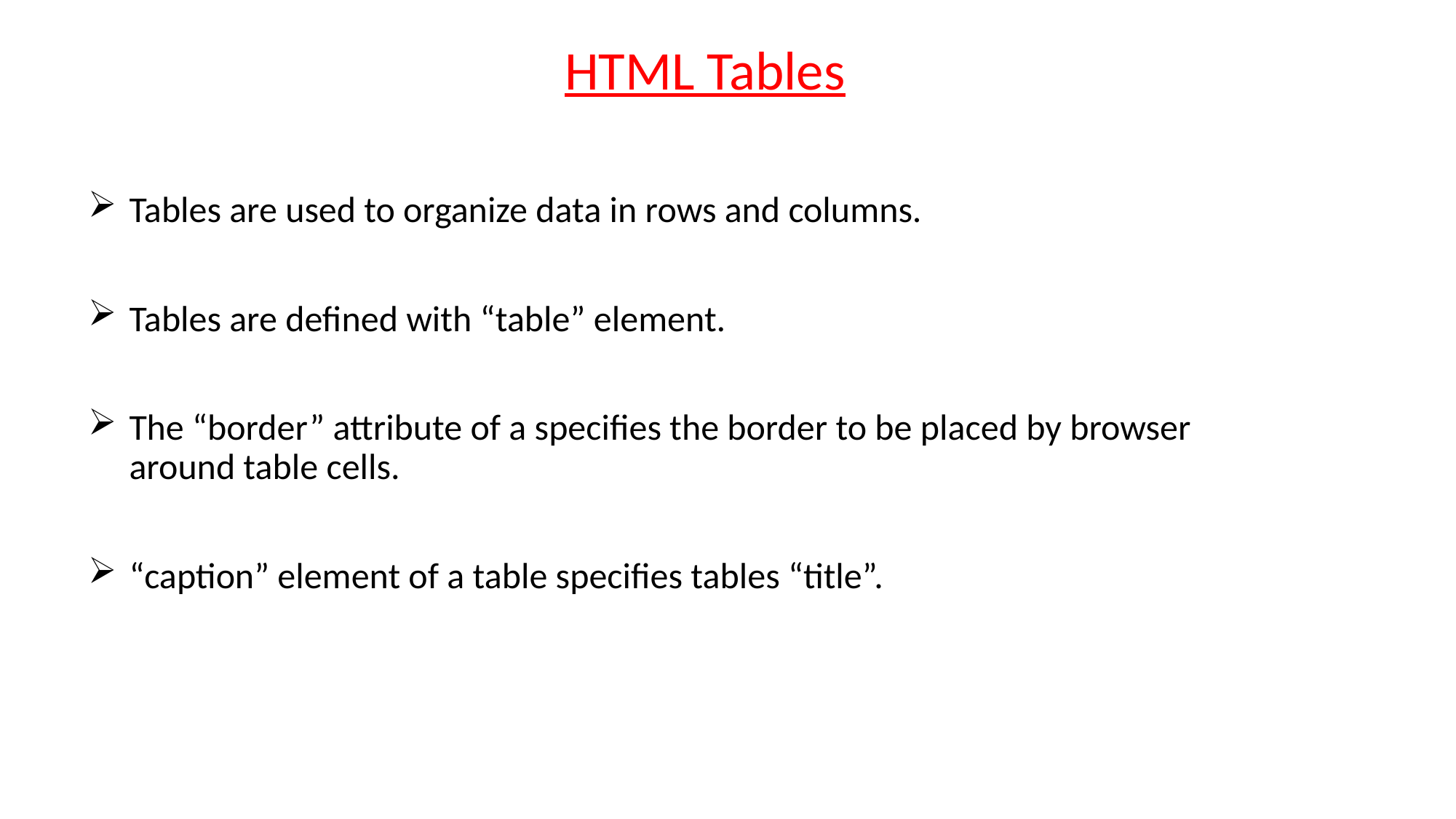

# HTML Tables

Tables are used to organize data in rows and columns.

Tables are defined with “table” element.

The “border” attribute of a specifies the border to be placed by browser around table cells.

“caption” element of a table specifies tables “title”.